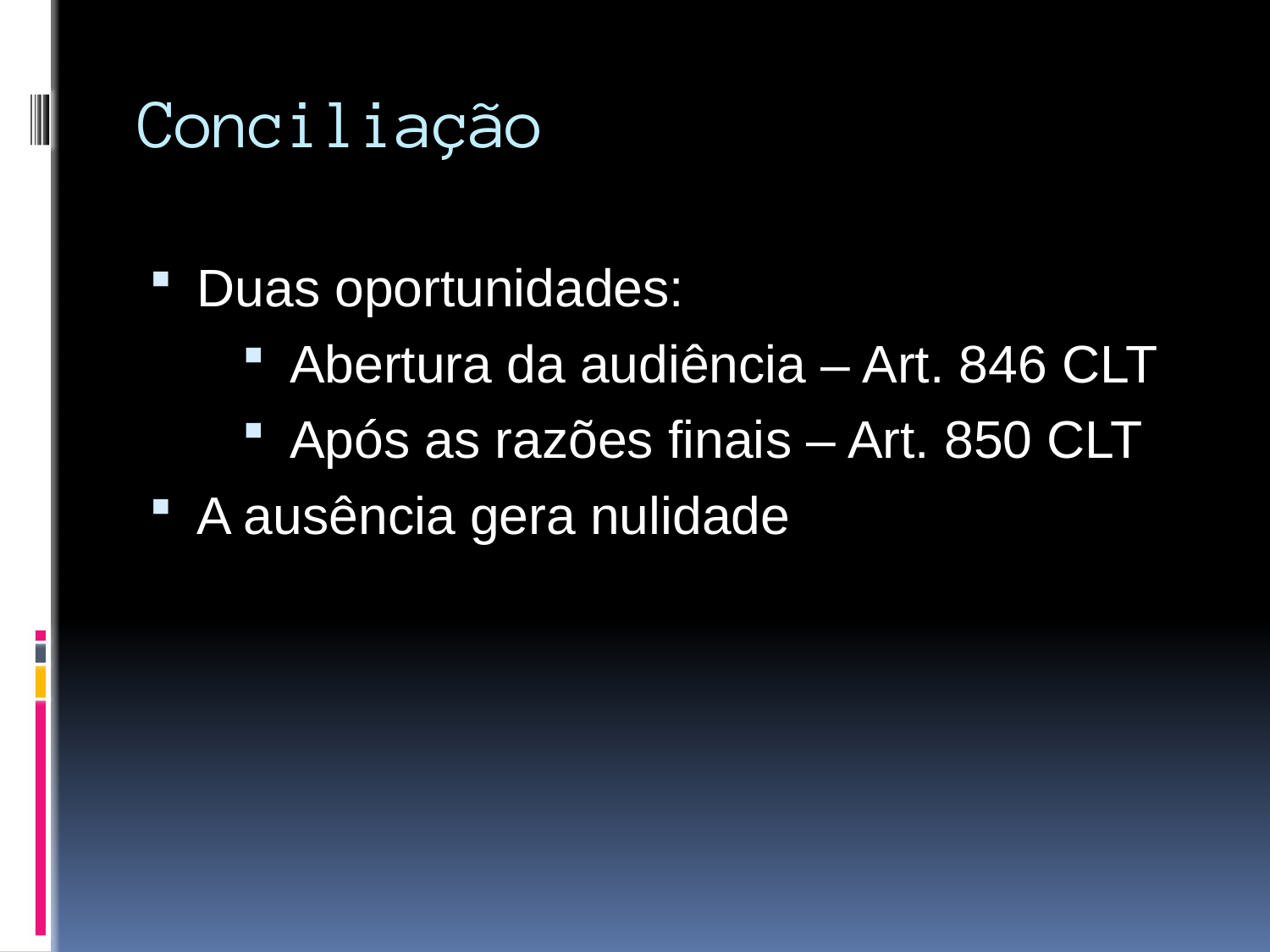

# Conciliação
Duas oportunidades:
Abertura da audiência – Art. 846 CLT
Após as razões finais – Art. 850 CLT
A ausência gera nulidade